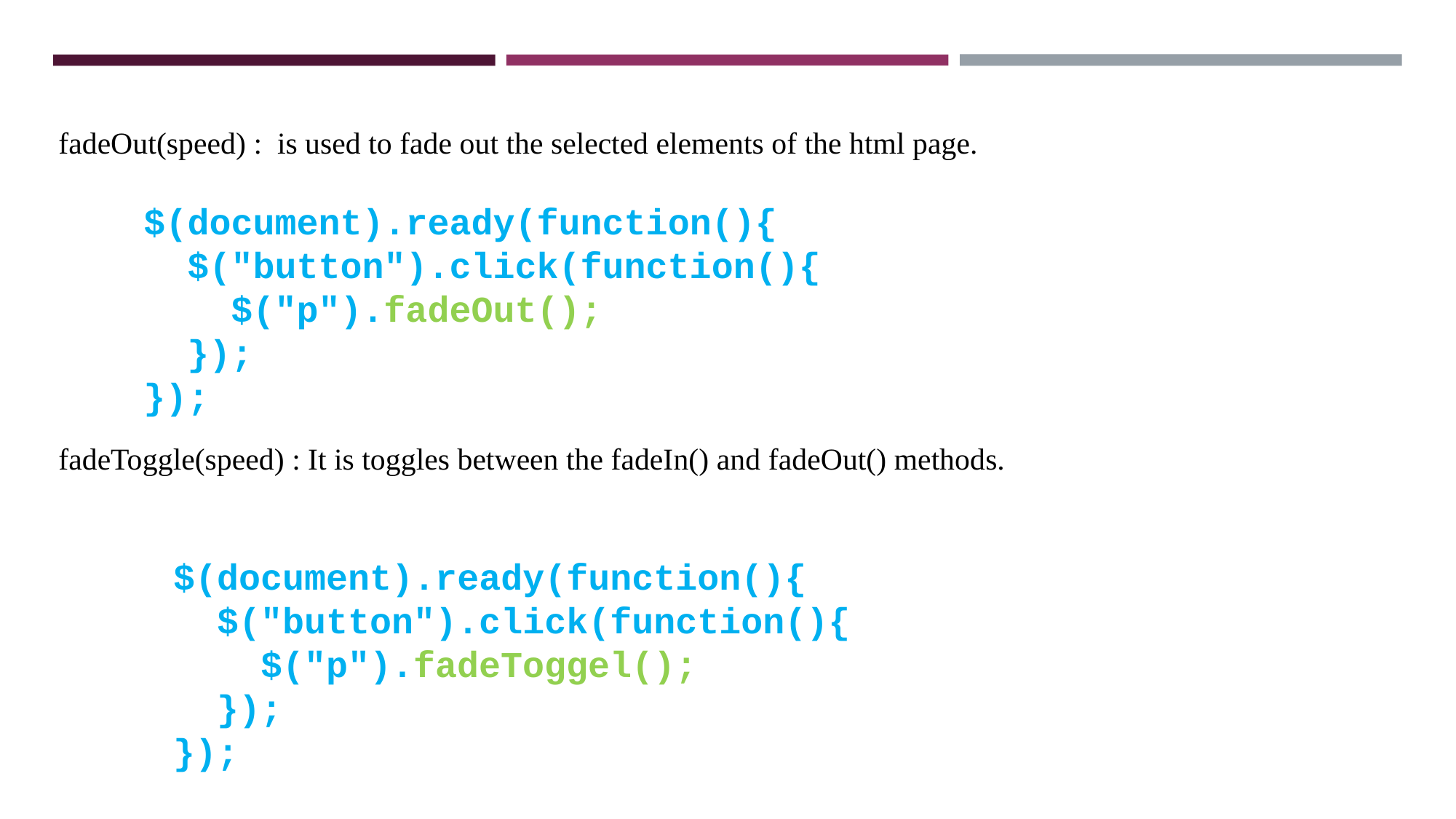

fadeOut(speed) :  is used to fade out the selected elements of the html page.

fadeToggle(speed) : It is toggles between the fadeIn() and fadeOut() methods.
$(document).ready(function(){
  $("button").click(function(){
    $("p").fadeOut();
  });
});
$(document).ready(function(){
  $("button").click(function(){
    $("p").fadeToggel();
  });
});